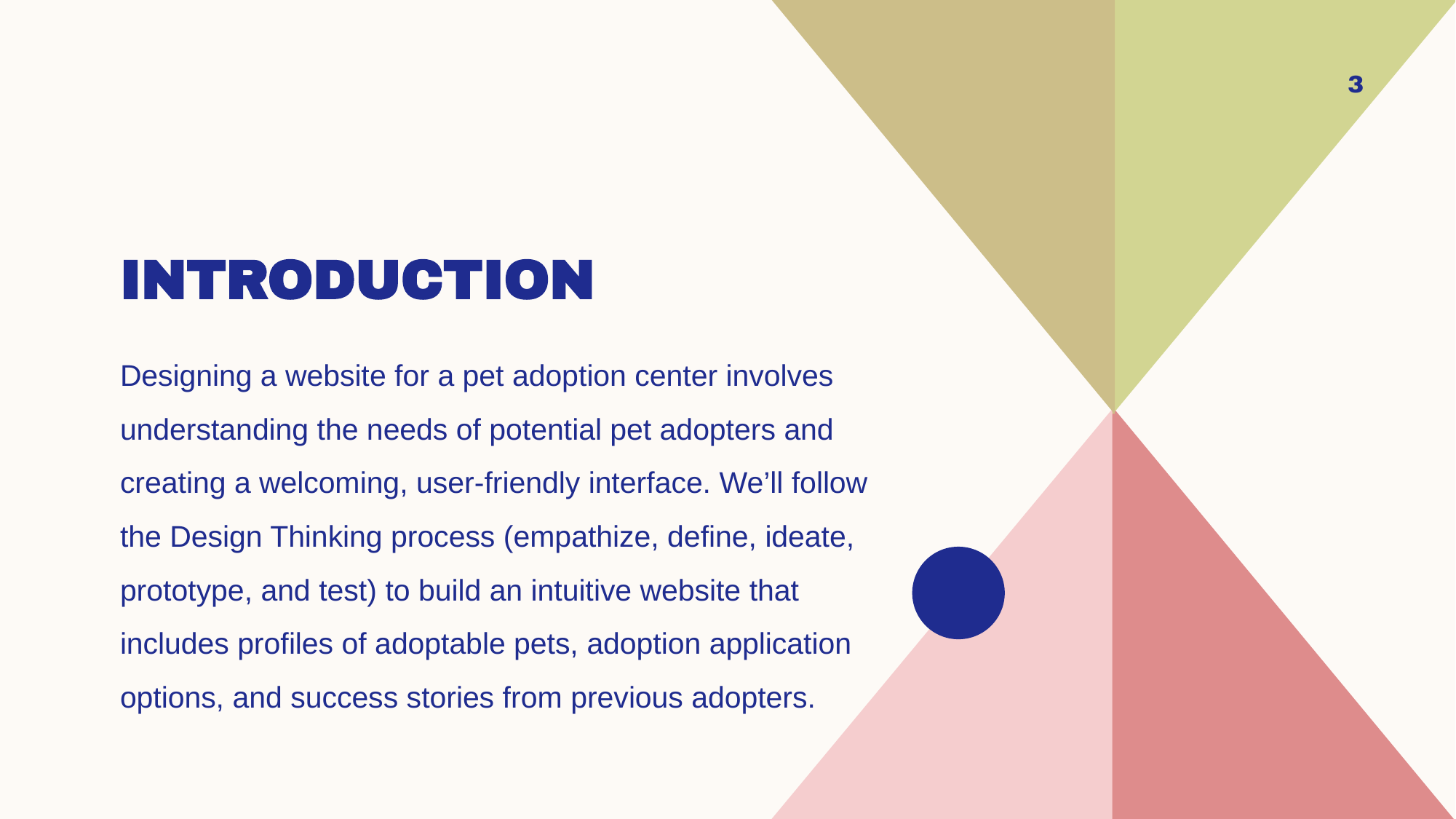

3
# Introduction
Designing a website for a pet adoption center involves understanding the needs of potential pet adopters and creating a welcoming, user-friendly interface. We’ll follow the Design Thinking process (empathize, define, ideate, prototype, and test) to build an intuitive website that includes profiles of adoptable pets, adoption application options, and success stories from previous adopters.